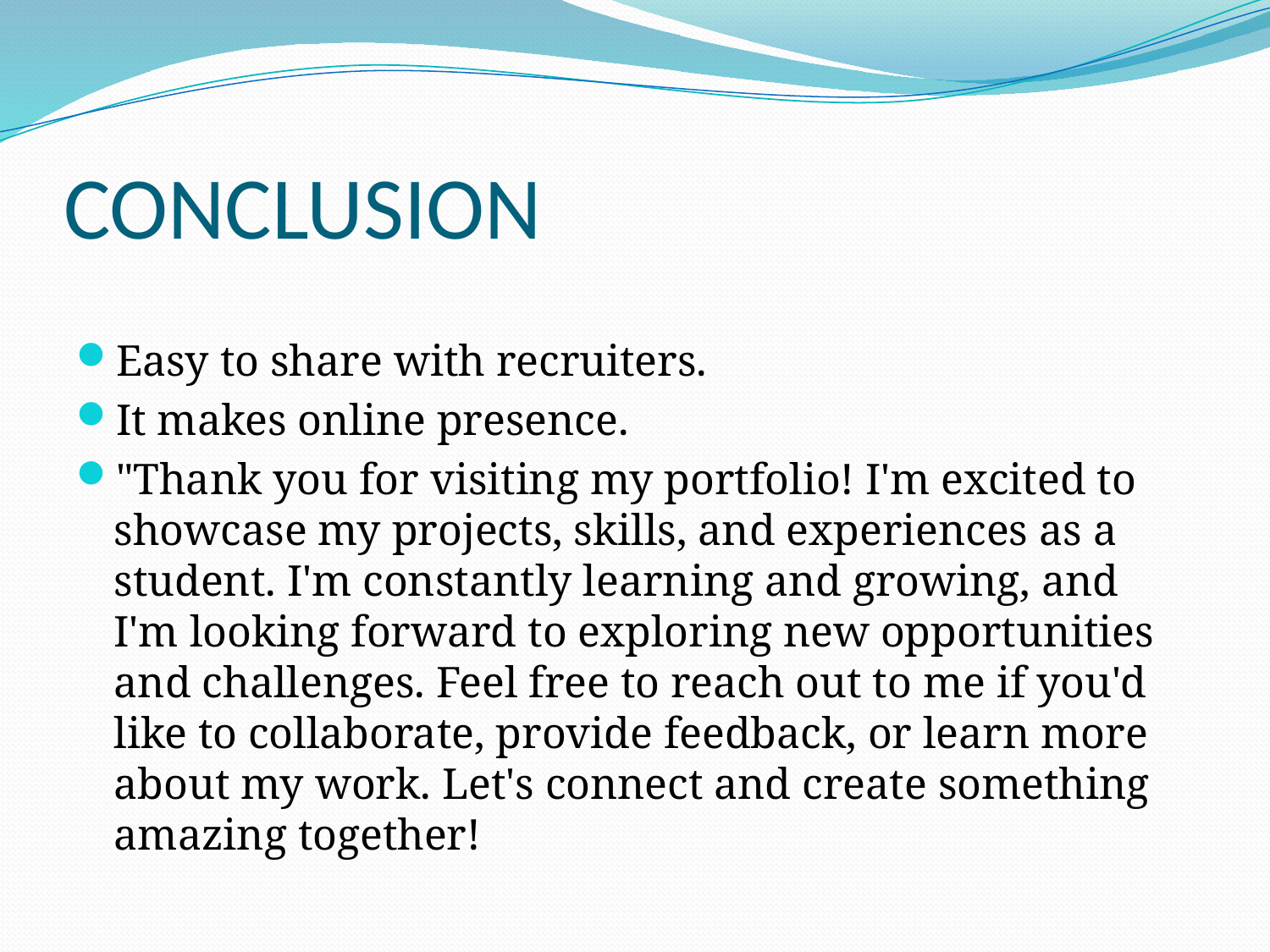

# CONCLUSION

Easy to share with recruiters.
It makes online presence.
"Thank you for visiting my portfolio! I'm excited to showcase my projects, skills, and experiences as a student. I'm constantly learning and growing, and I'm looking forward to exploring new opportunities and challenges. Feel free to reach out to me if you'd like to collaborate, provide feedback, or learn more about my work. Let's connect and create something amazing together!